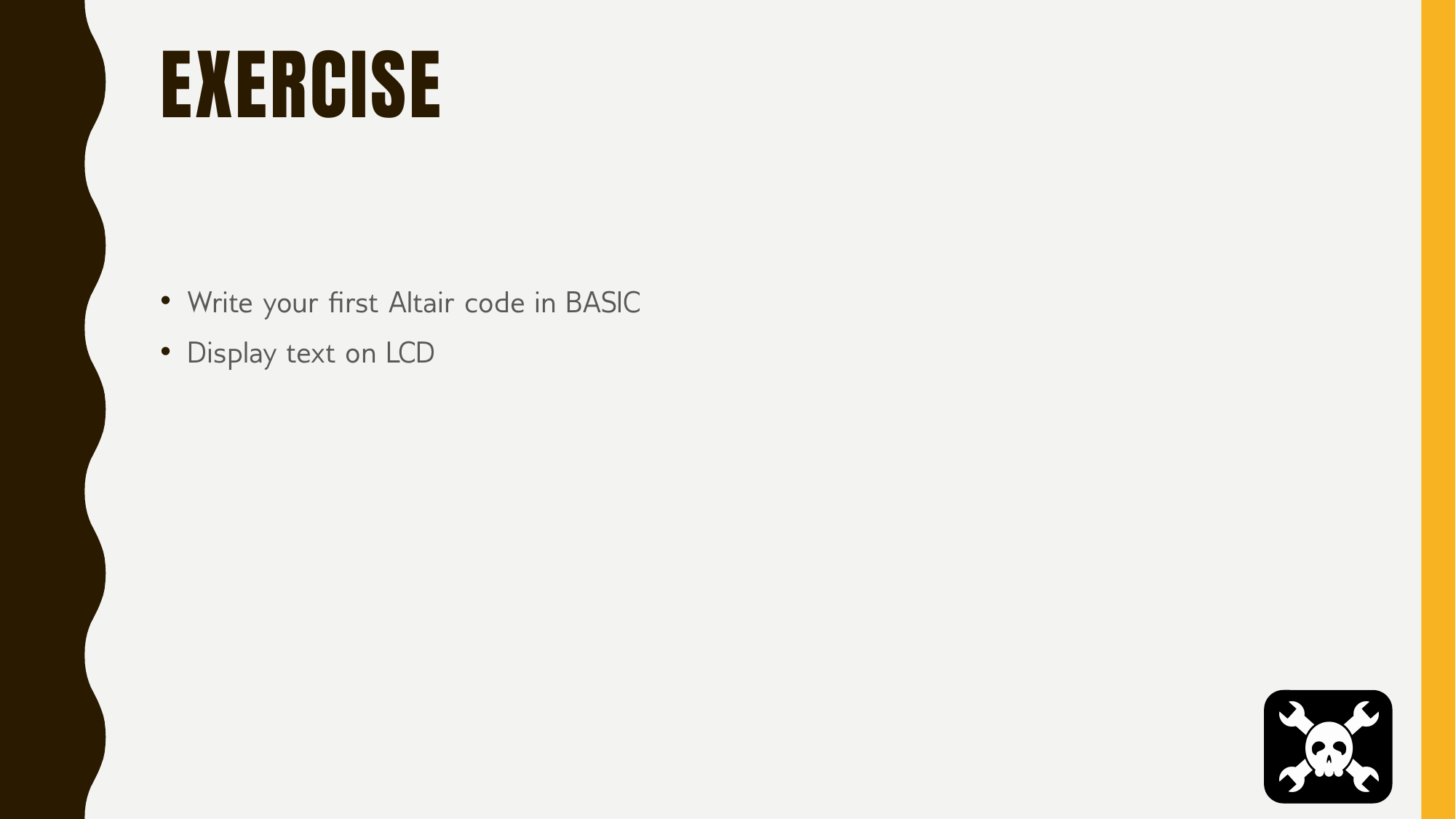

# Exercise
Write your first Altair code in BASIC
Display text on LCD